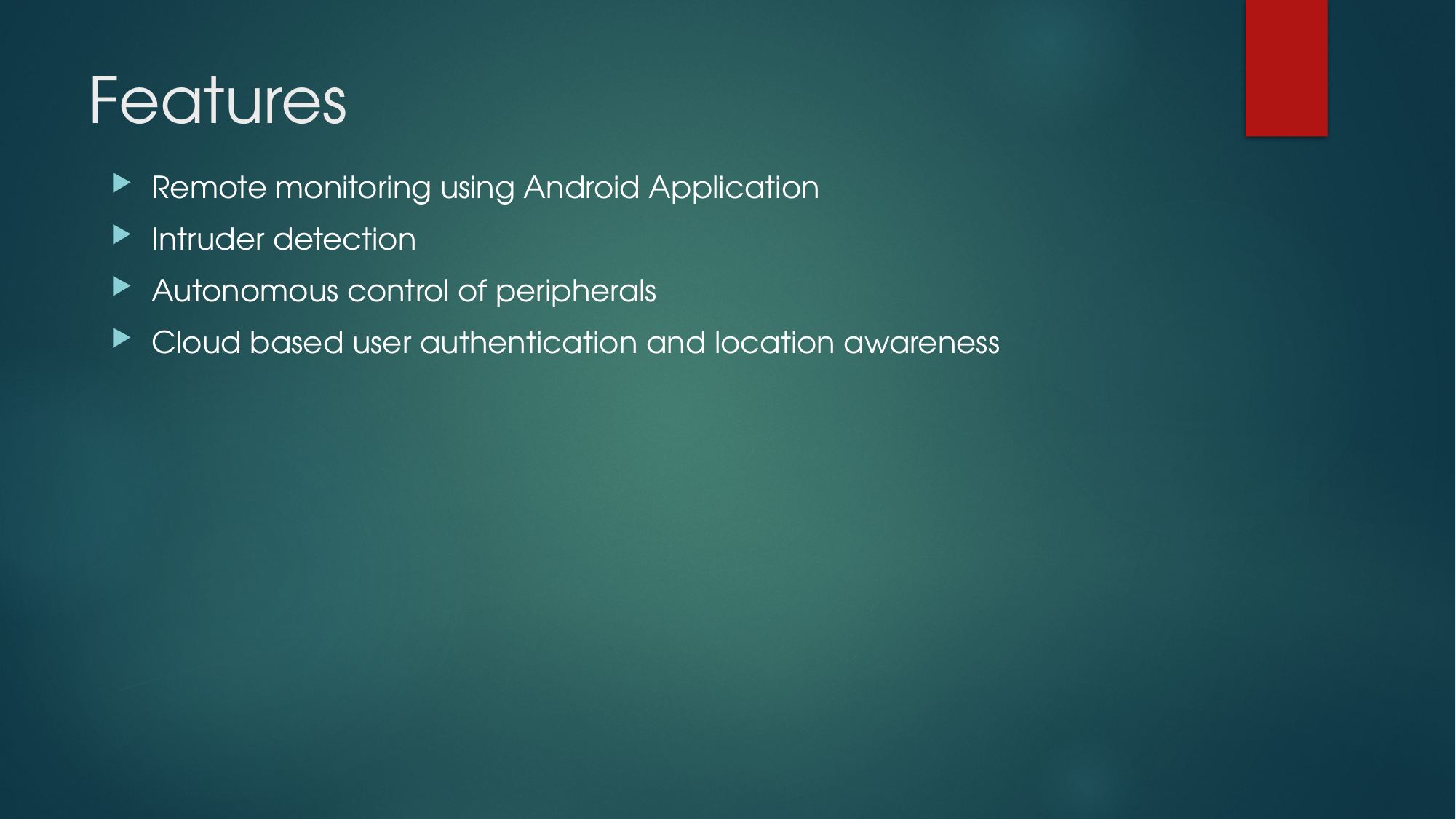

# Features
Remote monitoring using Android Application
Intruder detection
Autonomous control of peripherals
Cloud based user authentication and location awareness